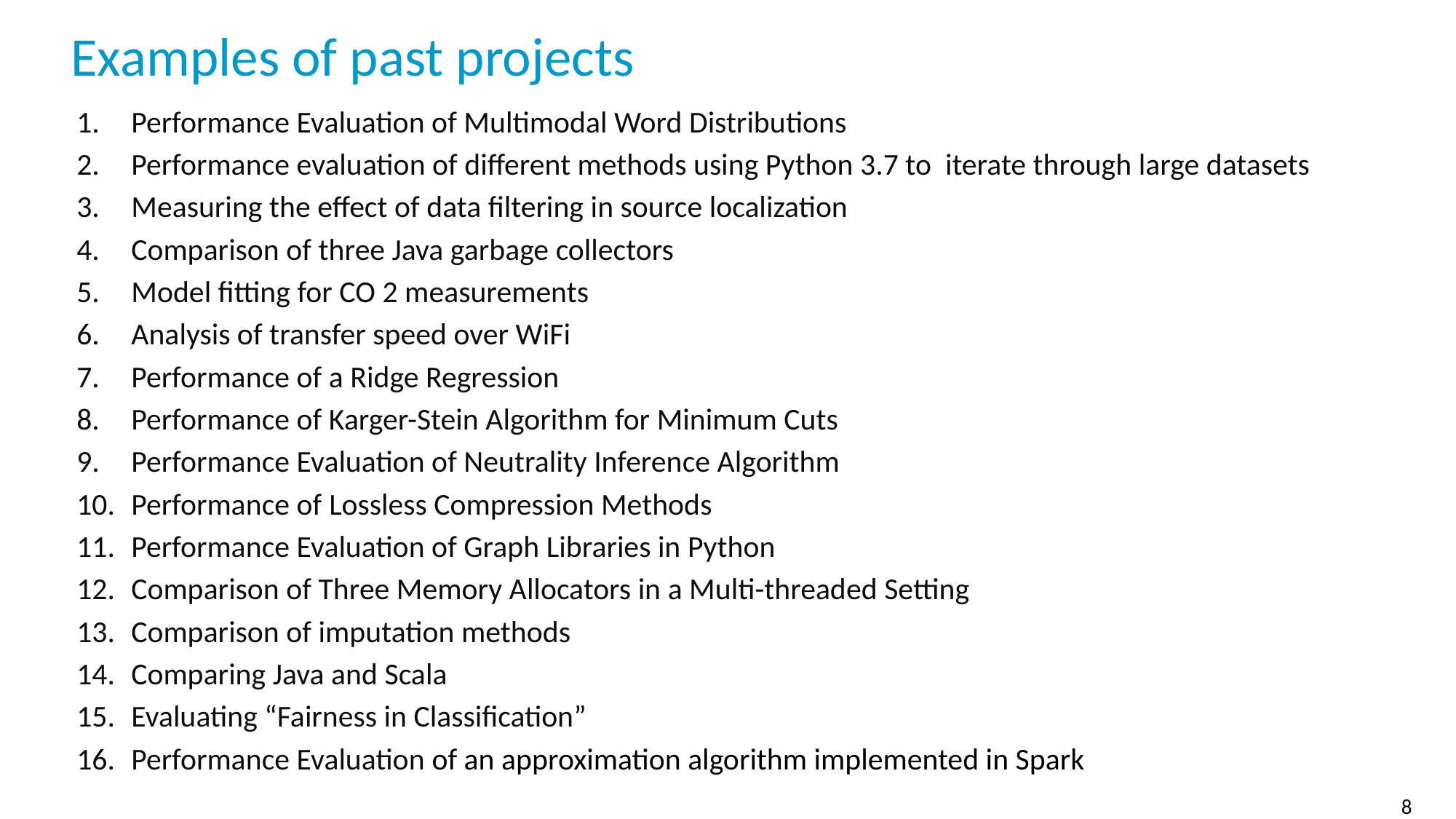

# Examples of past projects
Performance Evaluation of Multimodal Word Distributions
Performance evaluation of different methods using Python 3.7 to  iterate through large datasets
Measuring the effect of data filtering in source localization
Comparison of three Java garbage collectors
Model fitting for CO 2 measurements
Analysis of transfer speed over WiFi
Performance of a Ridge Regression
Performance of Karger-Stein Algorithm for Minimum Cuts
Performance Evaluation of Neutrality Inference Algorithm
Performance of Lossless Compression Methods
Performance Evaluation of Graph Libraries in Python
Comparison of Three Memory Allocators in a Multi-threaded Setting
Comparison of imputation methods
Comparing Java and Scala
Evaluating “Fairness in Classification”
Performance Evaluation of an approximation algorithm implemented in Spark

8